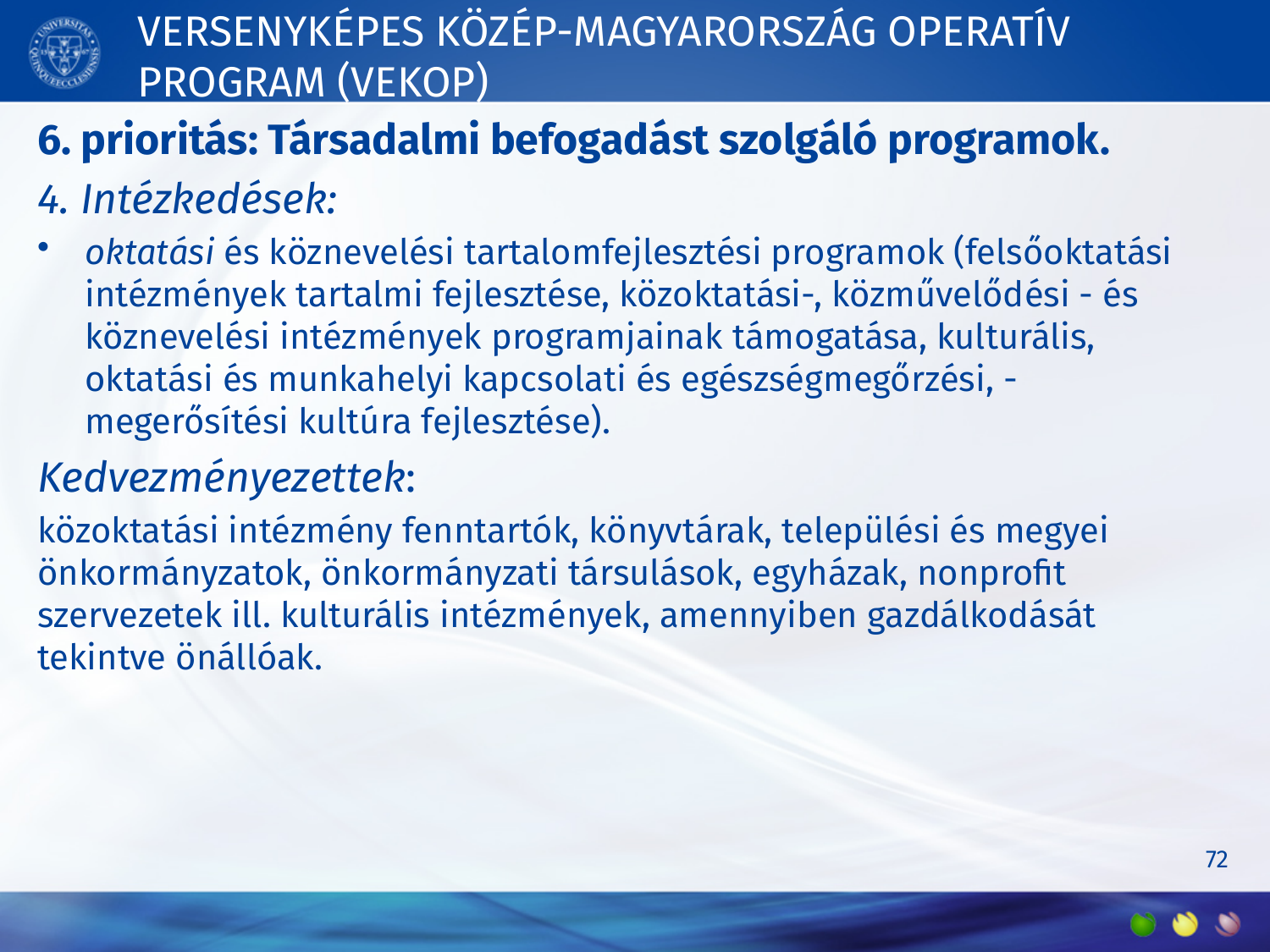

# VERSENYKÉPES KÖZÉP-MAGYARORSZÁG OPERATÍV PROGRAM (VEKOP)
6. prioritás: Társadalmi befogadást szolgáló programok.
4. Intézkedések:
oktatási és köznevelési tartalomfejlesztési programok (felsőoktatási intézmények tartalmi fejlesztése, közoktatási-, közművelődési - és köznevelési intézmények programjainak támogatása, kulturális, oktatási és munkahelyi kapcsolati és egészségmegőrzési, - megerősítési kultúra fejlesztése).
Kedvezményezettek:
közoktatási intézmény fenntartók, könyvtárak, települési és megyei önkormányzatok, önkormányzati társulások, egyházak, nonprofit szervezetek ill. kulturális intézmények, amennyiben gazdálkodását tekintve önállóak.
72